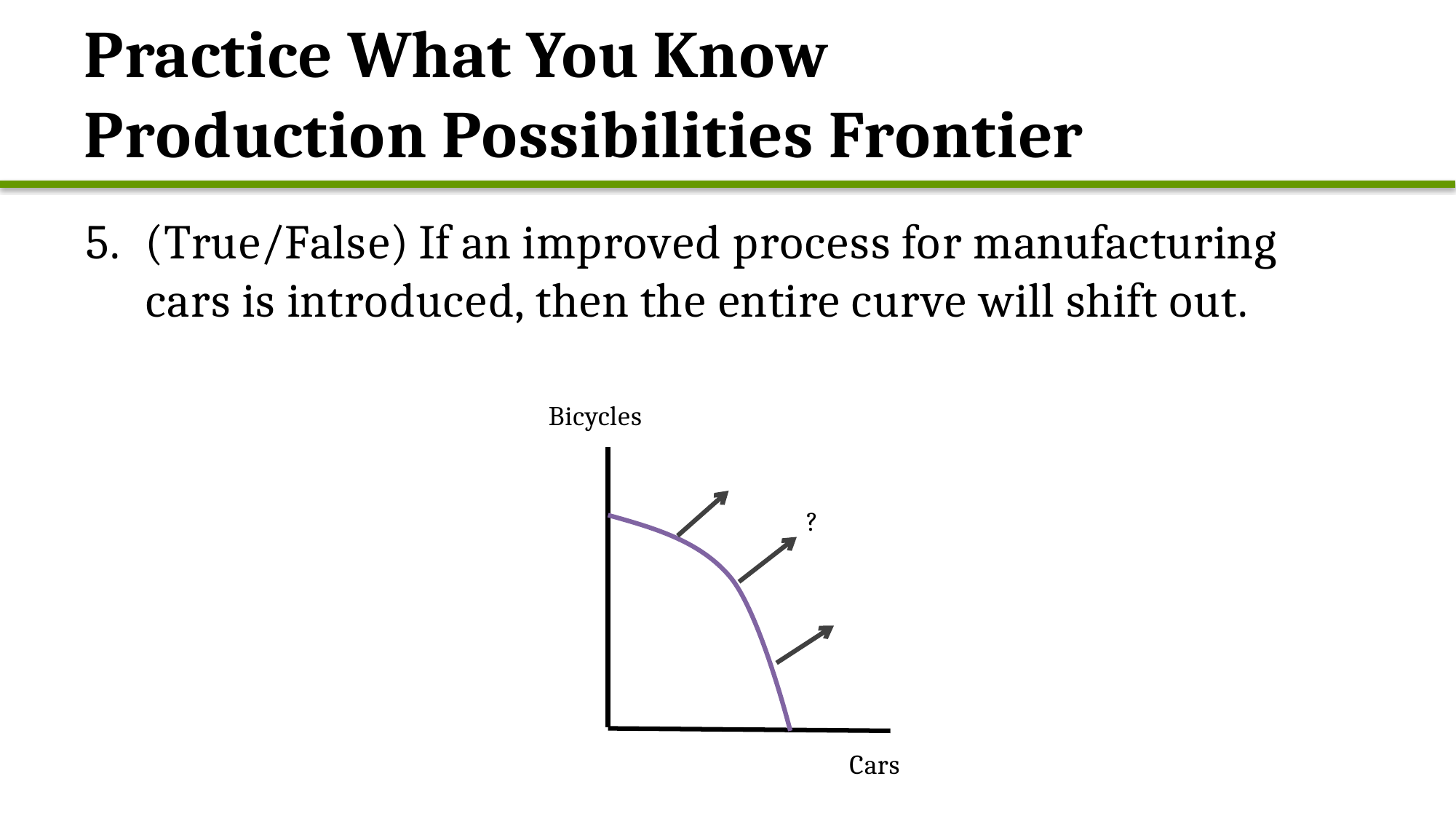

# Practice What You Know Production Possibilities Frontier
(True/False) If an improved process for manufacturing cars is introduced, then the entire curve will shift out.

Bicycles
?

Cars